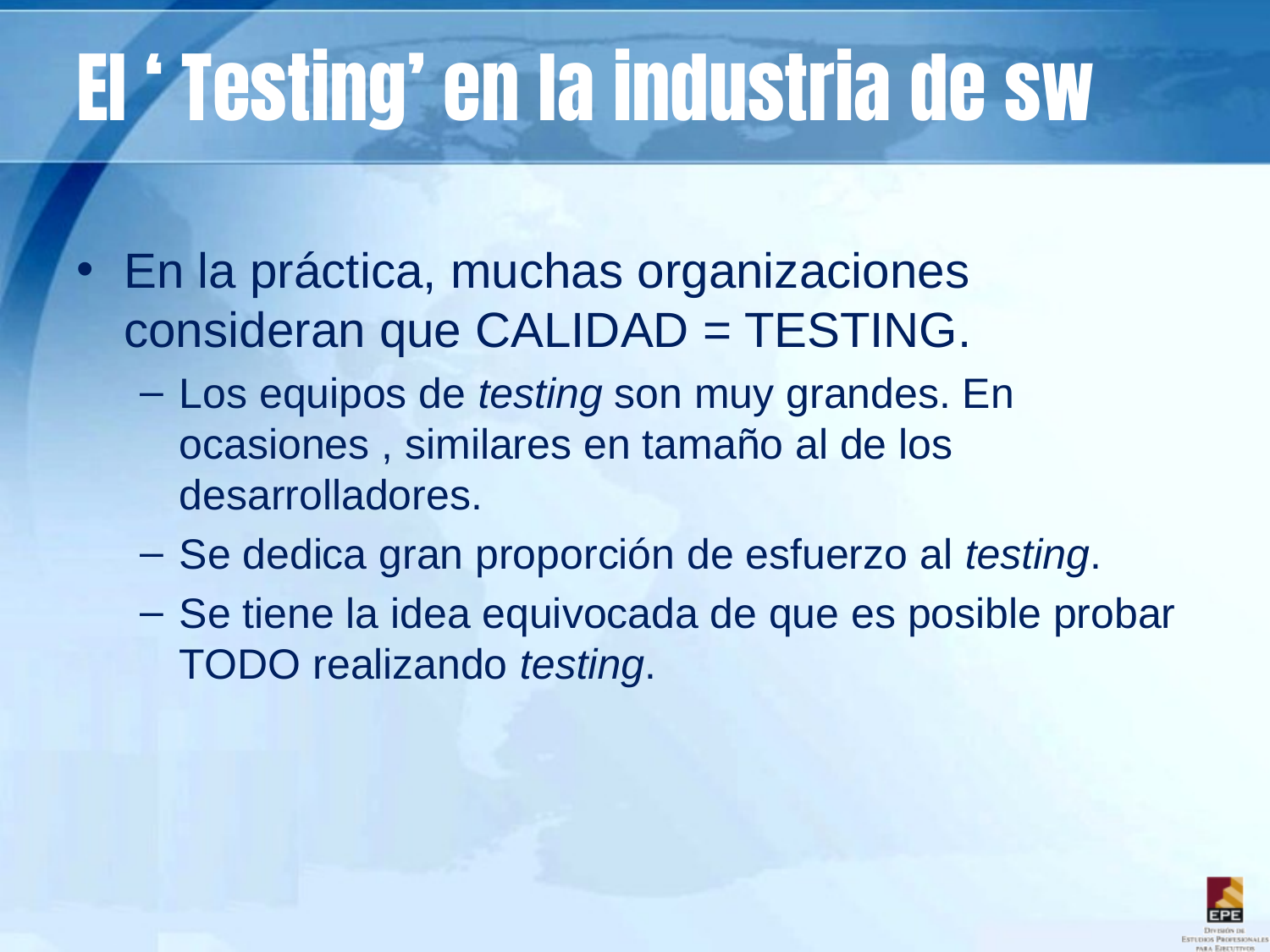

# El ‘ Testing’ en la industria de sw
En la práctica, muchas organizaciones consideran que CALIDAD = TESTING.
Los equipos de testing son muy grandes. En ocasiones , similares en tamaño al de los desarrolladores.
Se dedica gran proporción de esfuerzo al testing.
Se tiene la idea equivocada de que es posible probar TODO realizando testing.